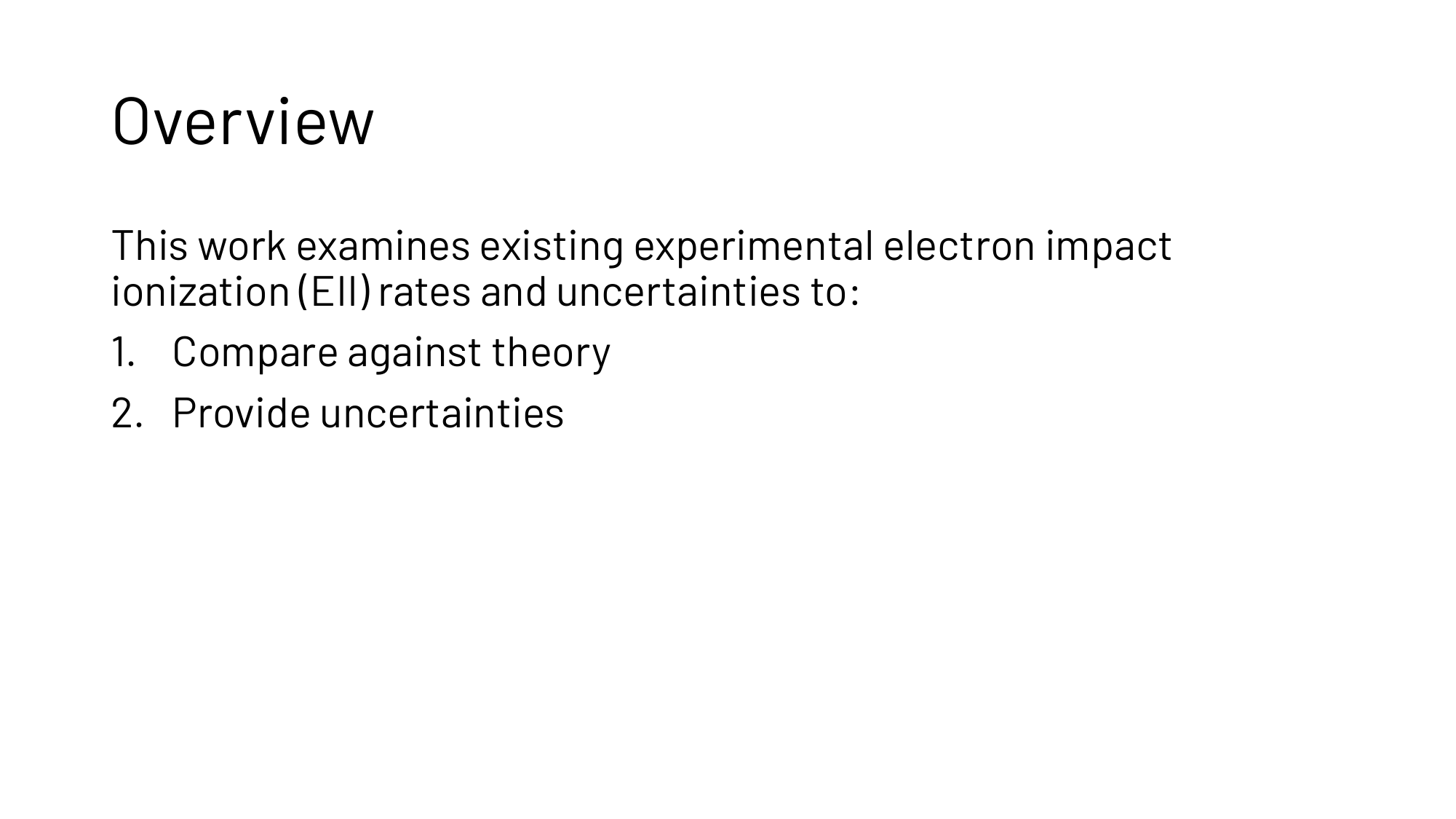

# Overview
This work examines existing experimental electron impact ionization (EII) rates and uncertainties to:
Compare against theory
Provide uncertainties